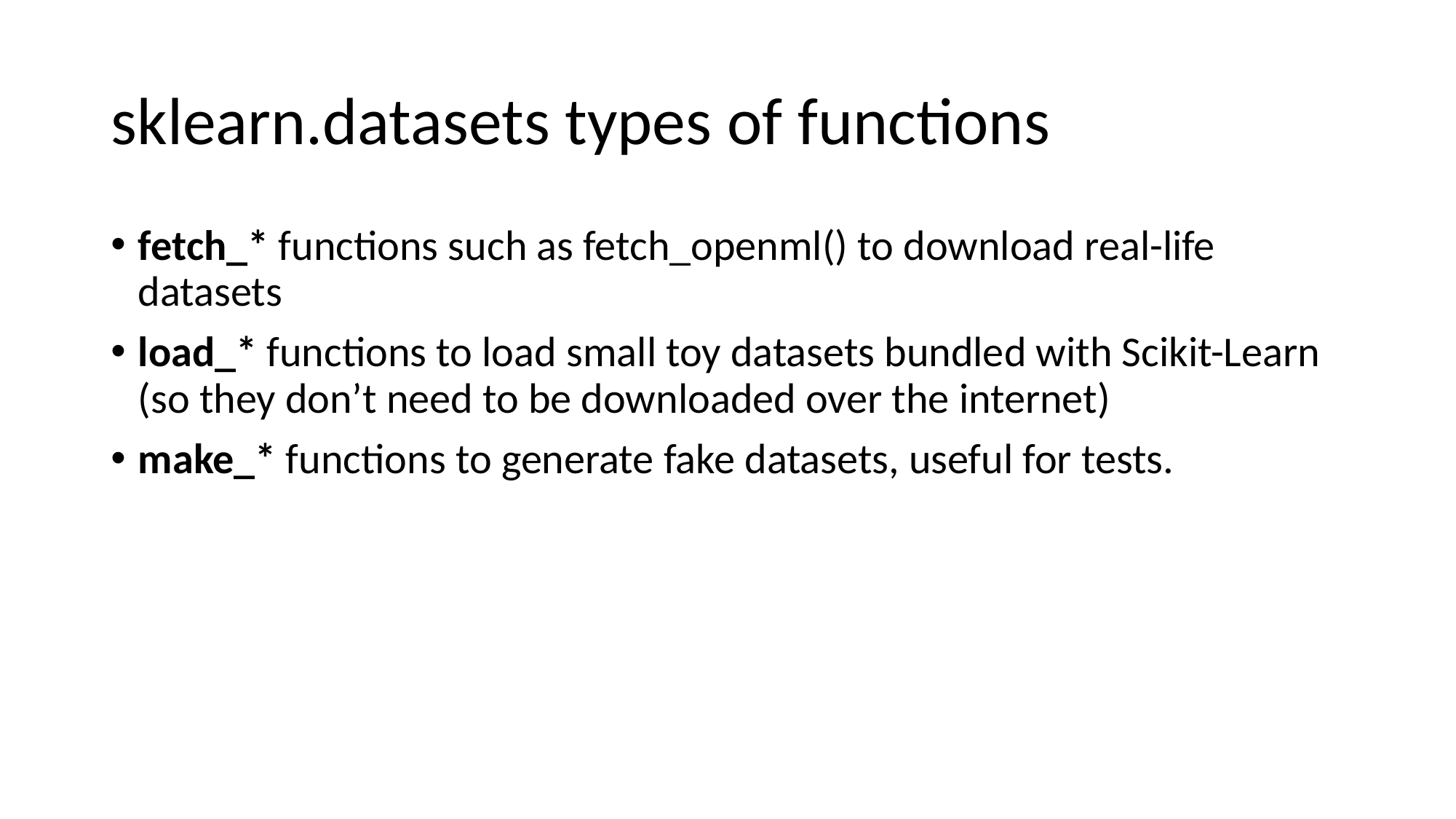

# sklearn.datasets types of functions
fetch_* functions such as fetch_openml() to download real-life datasets
load_* functions to load small toy datasets bundled with Scikit-Learn (so they don’t need to be downloaded over the internet)
make_* functions to generate fake datasets, useful for tests.